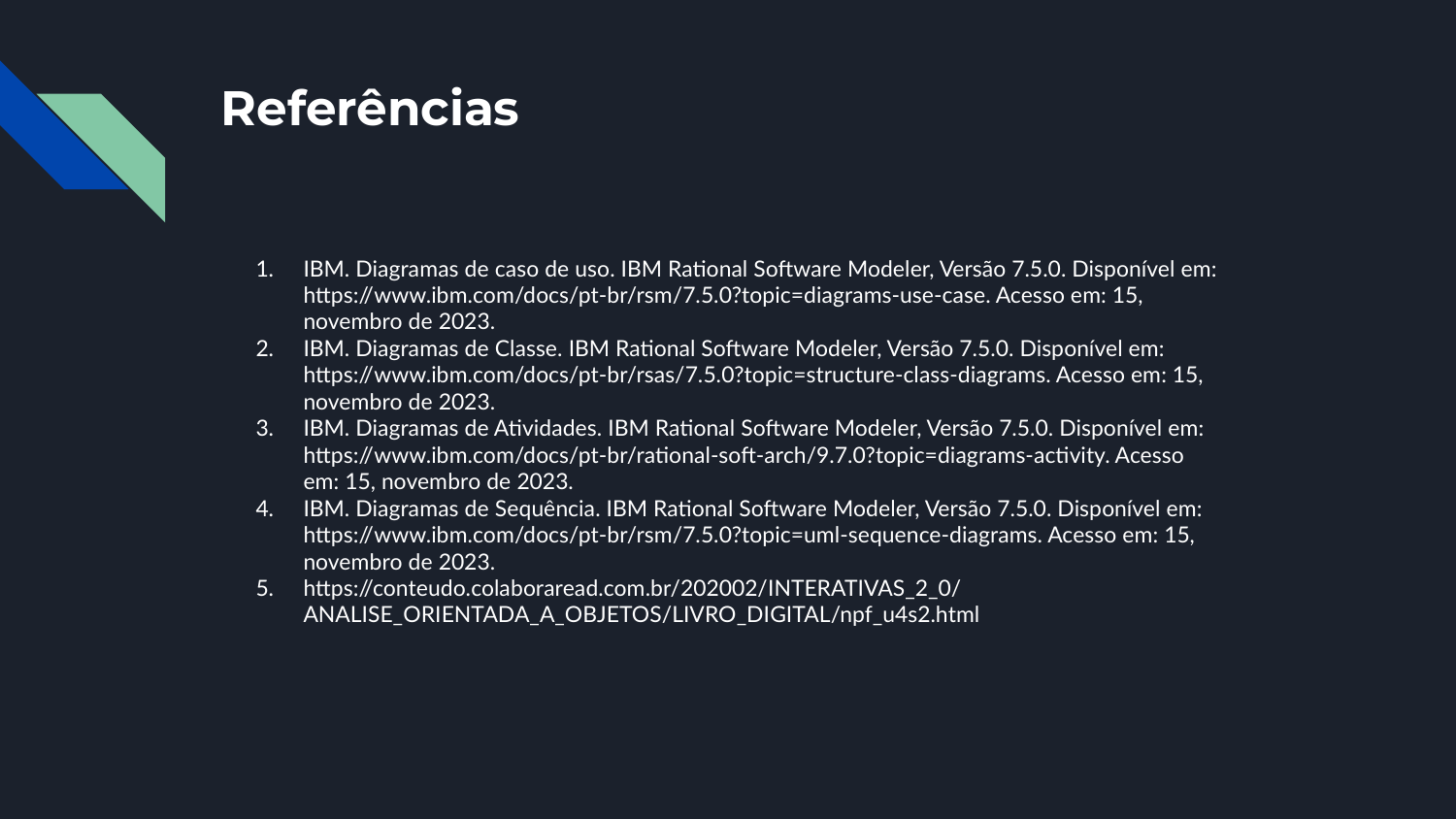

# Referências

IBM. Diagramas de caso de uso. IBM Rational Software Modeler, Versão 7.5.0. Disponível em: https://www.ibm.com/docs/pt-br/rsm/7.5.0?topic=diagrams-use-case. Acesso em: 15, novembro de 2023.
IBM. Diagramas de Classe. IBM Rational Software Modeler, Versão 7.5.0. Disponível em: https://www.ibm.com/docs/pt-br/rsas/7.5.0?topic=structure-class-diagrams. Acesso em: 15, novembro de 2023.
IBM. Diagramas de Atividades. IBM Rational Software Modeler, Versão 7.5.0. Disponível em: https://www.ibm.com/docs/pt-br/rational-soft-arch/9.7.0?topic=diagrams-activity. Acesso em: 15, novembro de 2023.
IBM. Diagramas de Sequência. IBM Rational Software Modeler, Versão 7.5.0. Disponível em: https://www.ibm.com/docs/pt-br/rsm/7.5.0?topic=uml-sequence-diagrams. Acesso em: 15, novembro de 2023.
https://conteudo.colaboraread.com.br/202002/INTERATIVAS_2_0/ANALISE_ORIENTADA_A_OBJETOS/LIVRO_DIGITAL/npf_u4s2.html